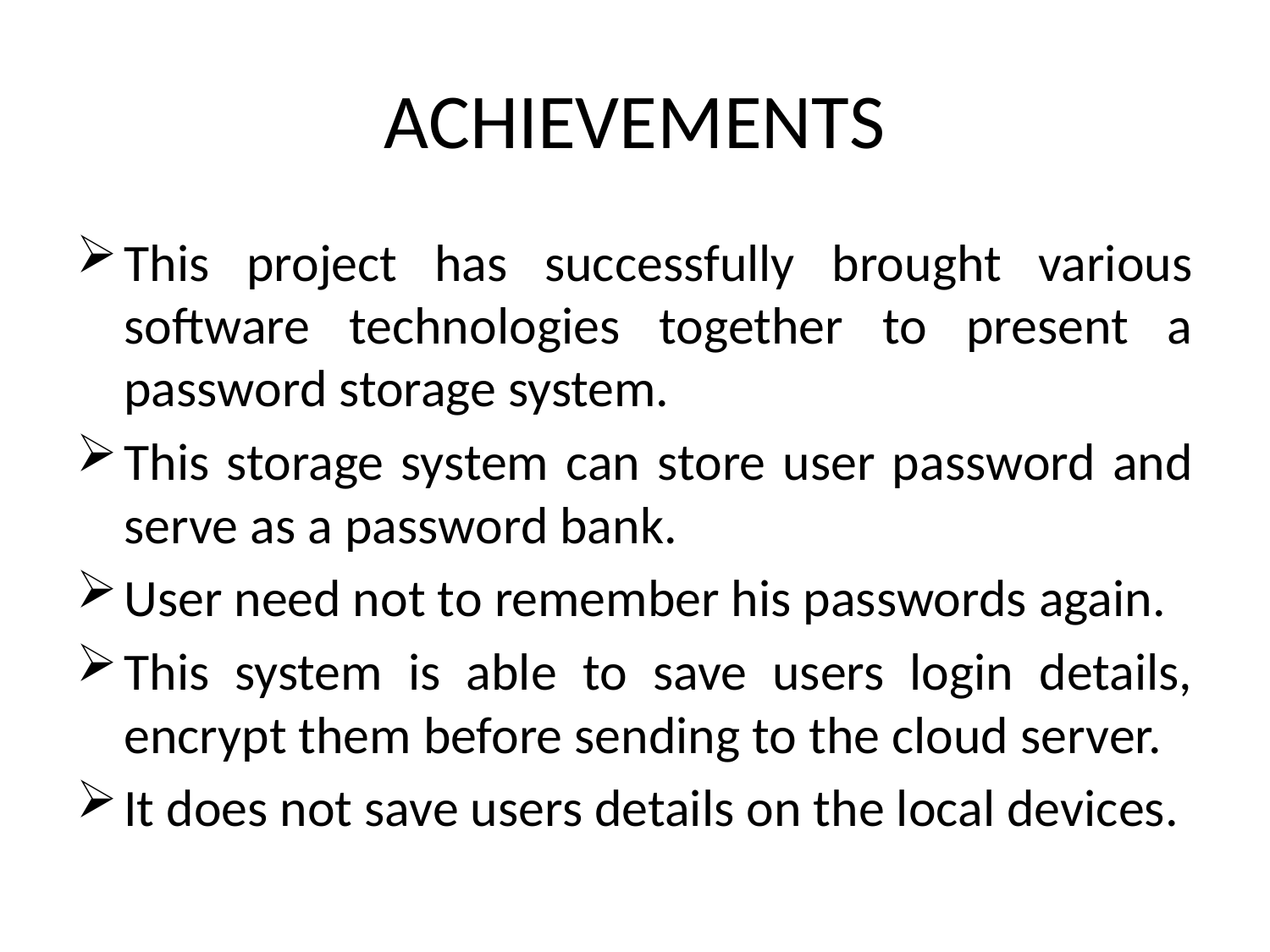

# ACHIEVEMENTS
This project has successfully brought various software technologies together to present a password storage system.
This storage system can store user password and serve as a password bank.
User need not to remember his passwords again.
This system is able to save users login details, encrypt them before sending to the cloud server.
It does not save users details on the local devices.